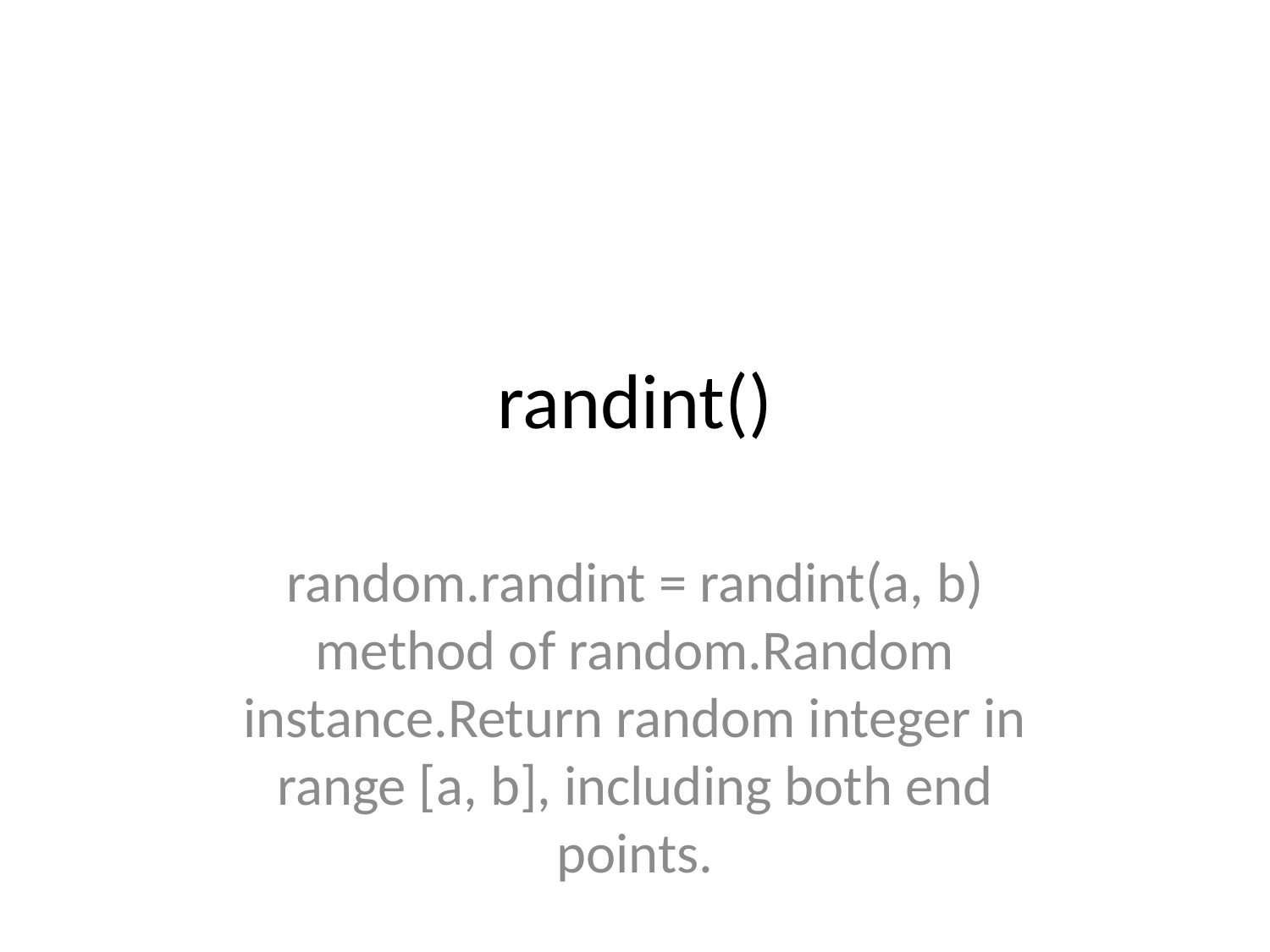

# randint()
random.randint = randint(a, b) method of random.Random instance.Return random integer in range [a, b], including both end points.